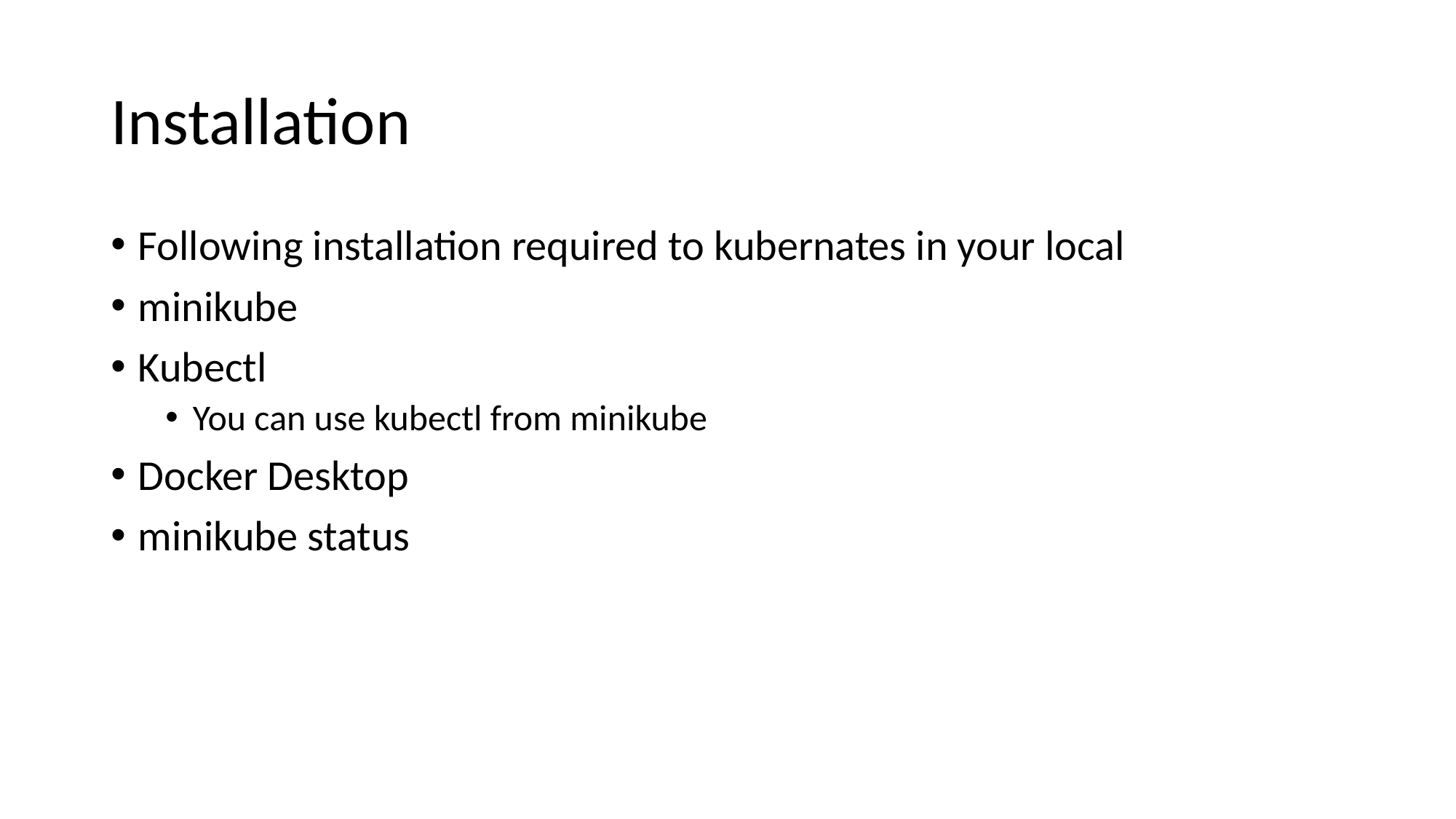

# Installation
Following installation required to kubernates in your local
minikube
Kubectl
You can use kubectl from minikube
Docker Desktop
minikube status